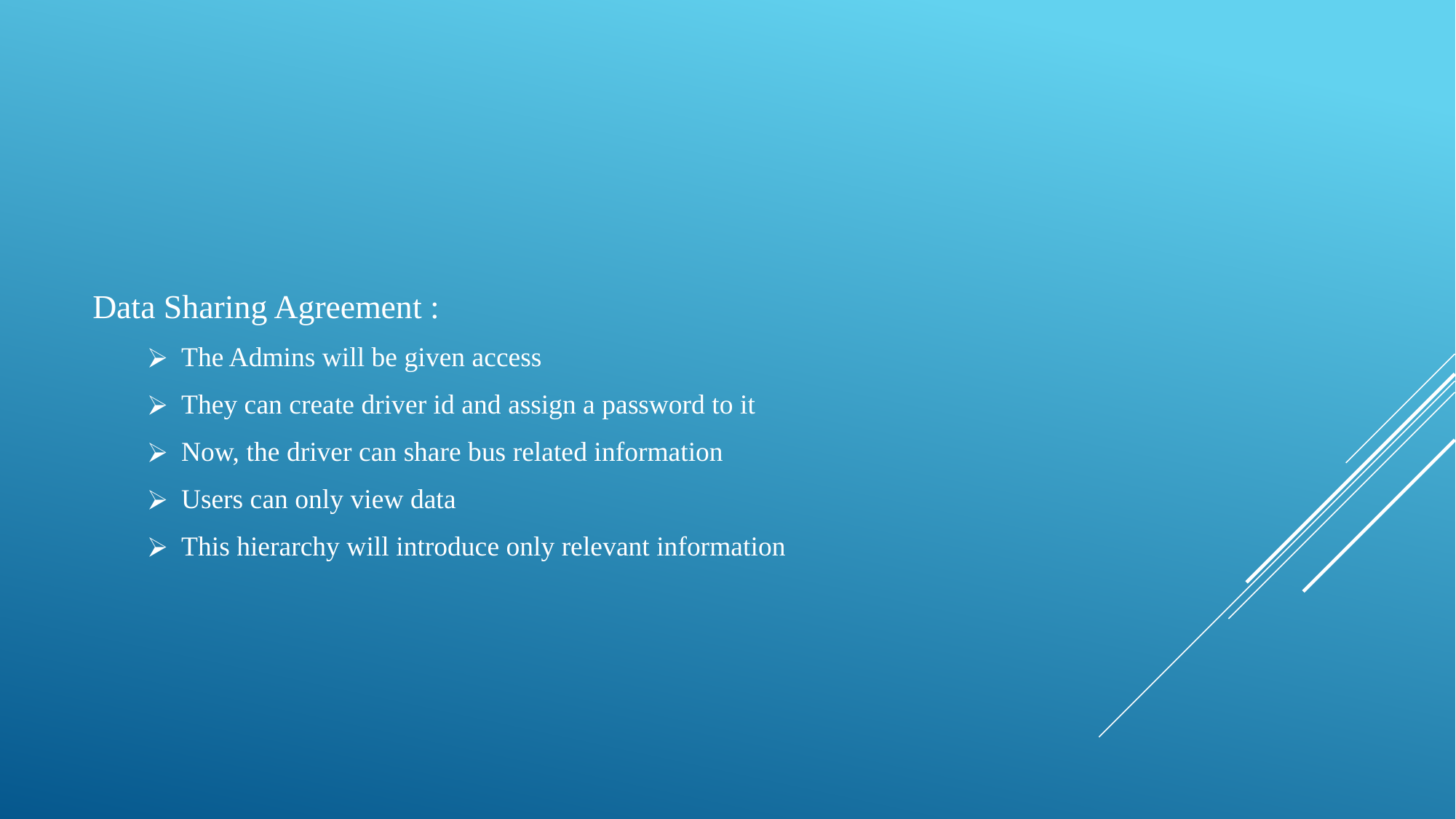

Data Sharing Agreement :
The Admins will be given access
They can create driver id and assign a password to it
Now, the driver can share bus related information
Users can only view data
This hierarchy will introduce only relevant information